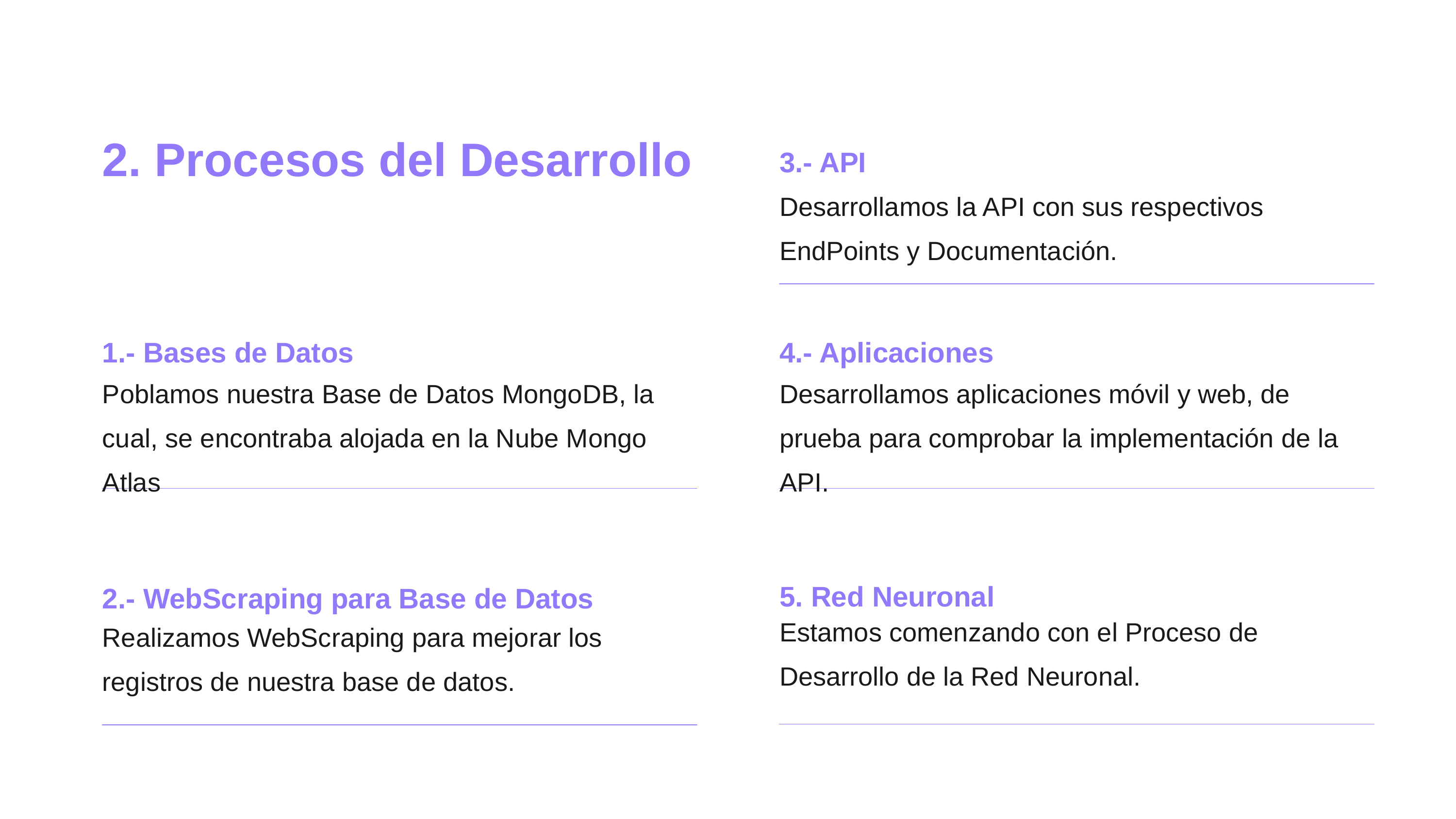

2. Procesos del Desarrollo
3.- API
Desarrollamos la API con sus respectivos EndPoints y Documentación.
1.- Bases de Datos
4.- Aplicaciones
Poblamos nuestra Base de Datos MongoDB, la cual, se encontraba alojada en la Nube Mongo Atlas
Desarrollamos aplicaciones móvil y web, de prueba para comprobar la implementación de la API.
5. Red Neuronal
2.- WebScraping para Base de Datos
Estamos comenzando con el Proceso de Desarrollo de la Red Neuronal.
Realizamos WebScraping para mejorar los registros de nuestra base de datos.